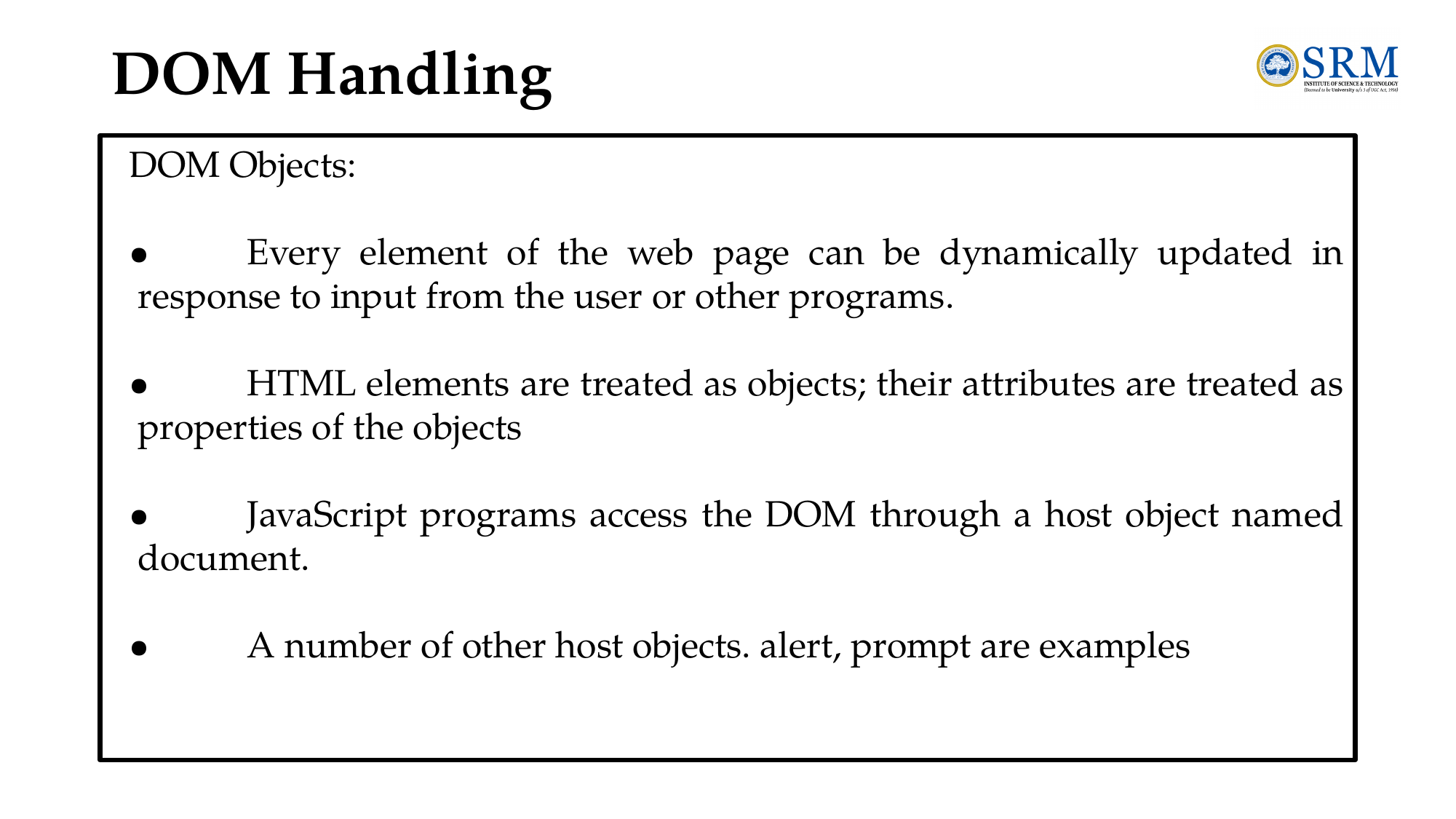

# DOM Handling
DOM Objects:

•	Every element of the web page can be dynamically updated in response to input from the user or other programs.

•	HTML elements are treated as objects; their attributes are treated as properties of the objects

•	JavaScript programs access the DOM through a host object named document.

•	A number of other host objects. alert, prompt are examples